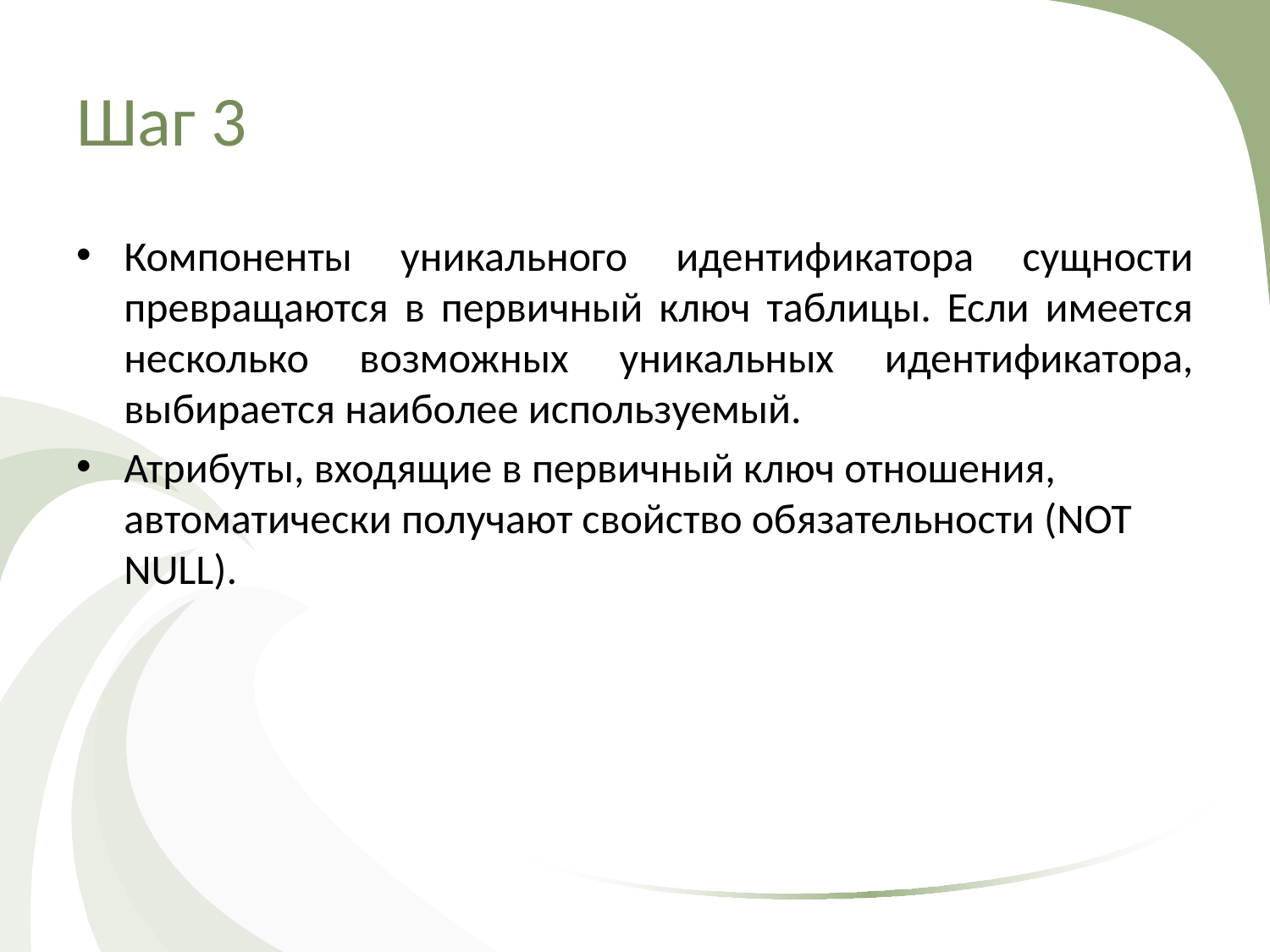

# Шаг 3
Компоненты уникального идентификатора сущности превращаются в первичный ключ таблицы. Если имеется несколько возможных уникальных идентификатора, выбирается наиболее используемый.
Атрибуты, входящие в первичный ключ отношения, автоматически получают свойство обязательности (NOT NULL).